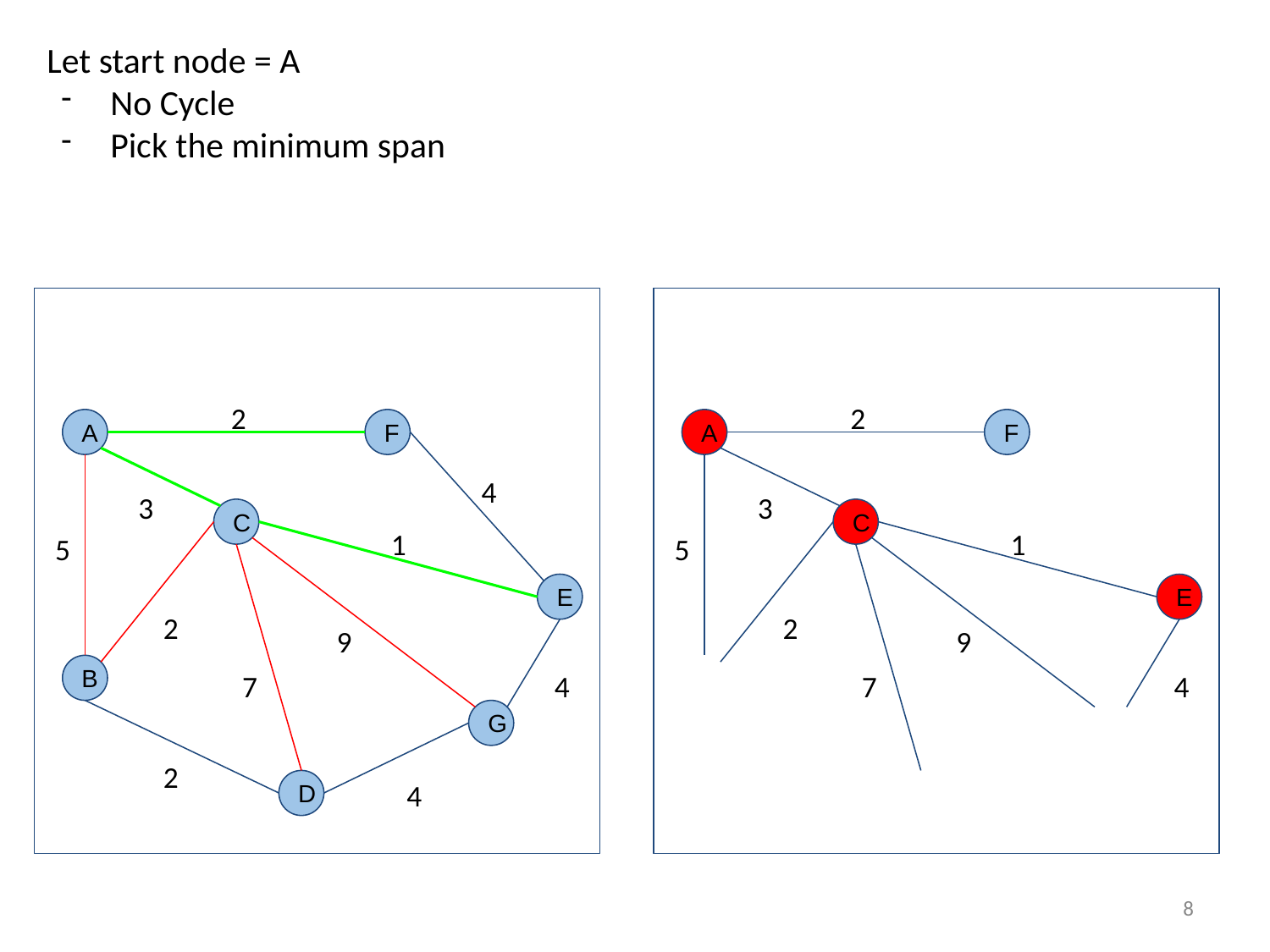

Let start node = A
No Cycle
Pick the minimum span
Data:
(A -> F) 2
(A -> C) 3
(A -> B) 5
(B -> A) 5
(B -> C) 2
(B -> D) 2
(C -> A) 3
(C -> B) 2
(C -> D) 7
(C -> G) 9
(C -> E) 1
(D -> B) 2
(D -> C) 7
(D -> G) 4
(E -> C) 1
(E -> F) 4
(E -> G) 4
(F -> A) 2
(F -> E) 4
(G -> C) 9
(G -> D) 4
(G -> E) 4

Current:
(A -> F) 2
(A -> C) 3
(A -> B) 5
(C -> A) 3
(C -> B) 2
(C -> D) 7
(C -> G) 9
(C -> E) 1
(E -> C) 1
(E -> F) 4
(E -> G) 4
(F -> A) 2
(F -> E) 4

Final Path:
To A: 0 (A -> A) 0
To B:
To C: 3 (A -> C)
To D:
To E: 4 (A -> C -> E)
To F: 2 (A -> F)
To G:

2
2
A
F
A
F
4
3
3
C
C
1
1
5
5
E
E
2
2
9
9
B
7
4
7
4
G
2
4
D
8